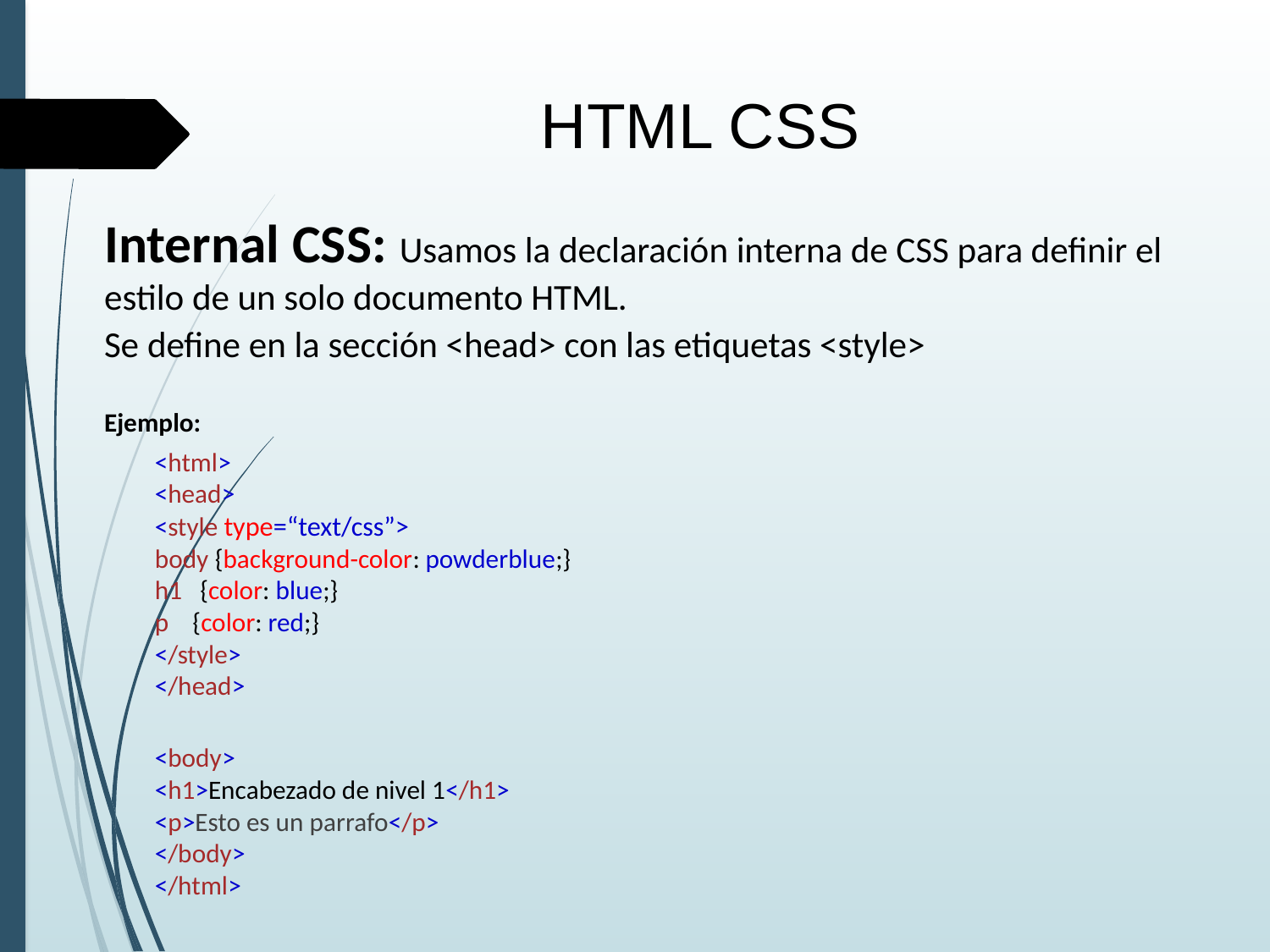

HTML CSS
Internal CSS: Usamos la declaración interna de CSS para definir el estilo de un solo documento HTML.
Se define en la sección <head> con las etiquetas <style>

Ejemplo:
	<html>
		<head>
			<style type=“text/css”>
			body {background-color: powderblue;}
			h1   {color: blue;}
			p    {color: red;}
			</style>
		</head>
		<body>
			<h1>Encabezado de nivel 1</h1>
			<p>Esto es un parrafo</p>
		</body>
	</html>